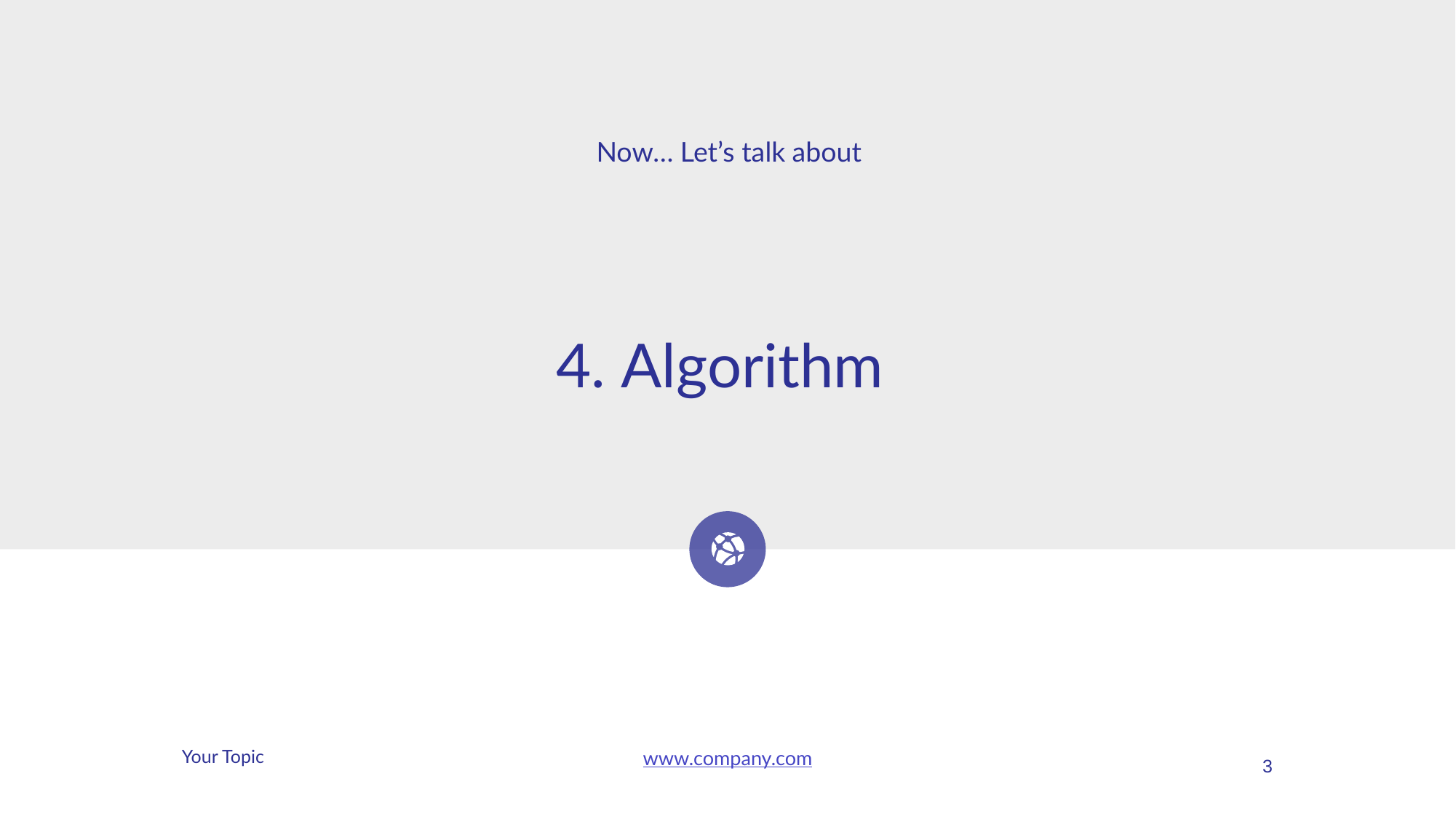

Now… Let’s talk about
# 4. Algorithm

3